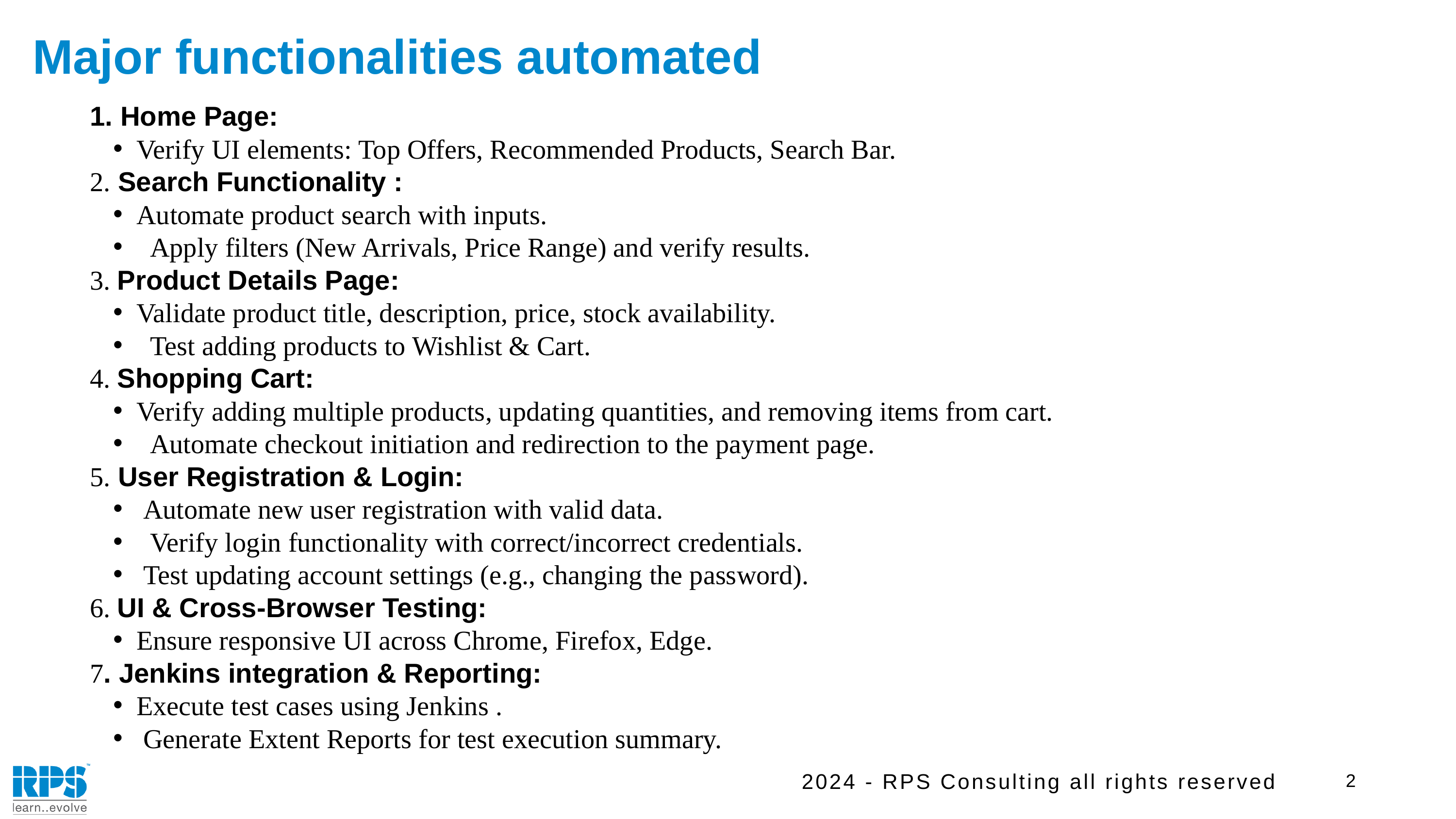

Major functionalities automated

1. Home Page:
Verify UI elements: Top Offers, Recommended Products, Search Bar.
2. Search Functionality :
Automate product search with inputs.
  Apply filters (New Arrivals, Price Range) and verify results.
3. Product Details Page:
Validate product title, description, price, stock availability.
  Test adding products to Wishlist & Cart.
4. Shopping Cart:
Verify adding multiple products, updating quantities, and removing items from cart.
  Automate checkout initiation and redirection to the payment page.
5. User Registration & Login:
 Automate new user registration with valid data.
  Verify login functionality with correct/incorrect credentials.
 Test updating account settings (e.g., changing the password).
6. UI & Cross-Browser Testing:
Ensure responsive UI across Chrome, Firefox, Edge.
7. Jenkins integration & Reporting:
Execute test cases using Jenkins .
 Generate Extent Reports for test execution summary.

2

2024 - RPS Consulting all rights reserved